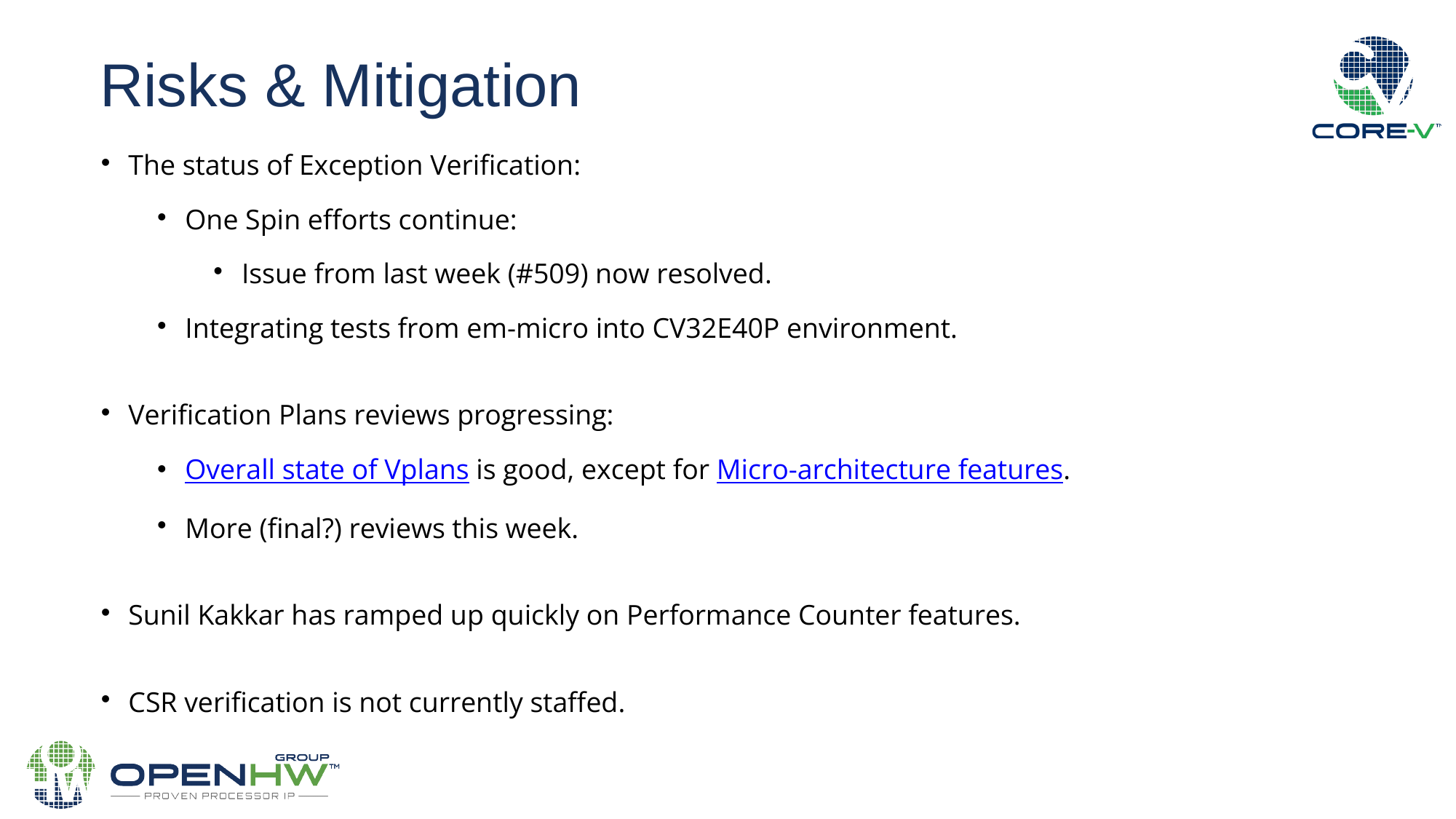

Risks & Mitigation
The status of Exception Verification:
One Spin efforts continue:
Issue from last week (#509) now resolved.
Integrating tests from em-micro into CV32E40P environment.
Verification Plans reviews progressing:
Overall state of Vplans is good, except for Micro-architecture features.
More (final?) reviews this week.
Sunil Kakkar has ramped up quickly on Performance Counter features.
CSR verification is not currently staffed.